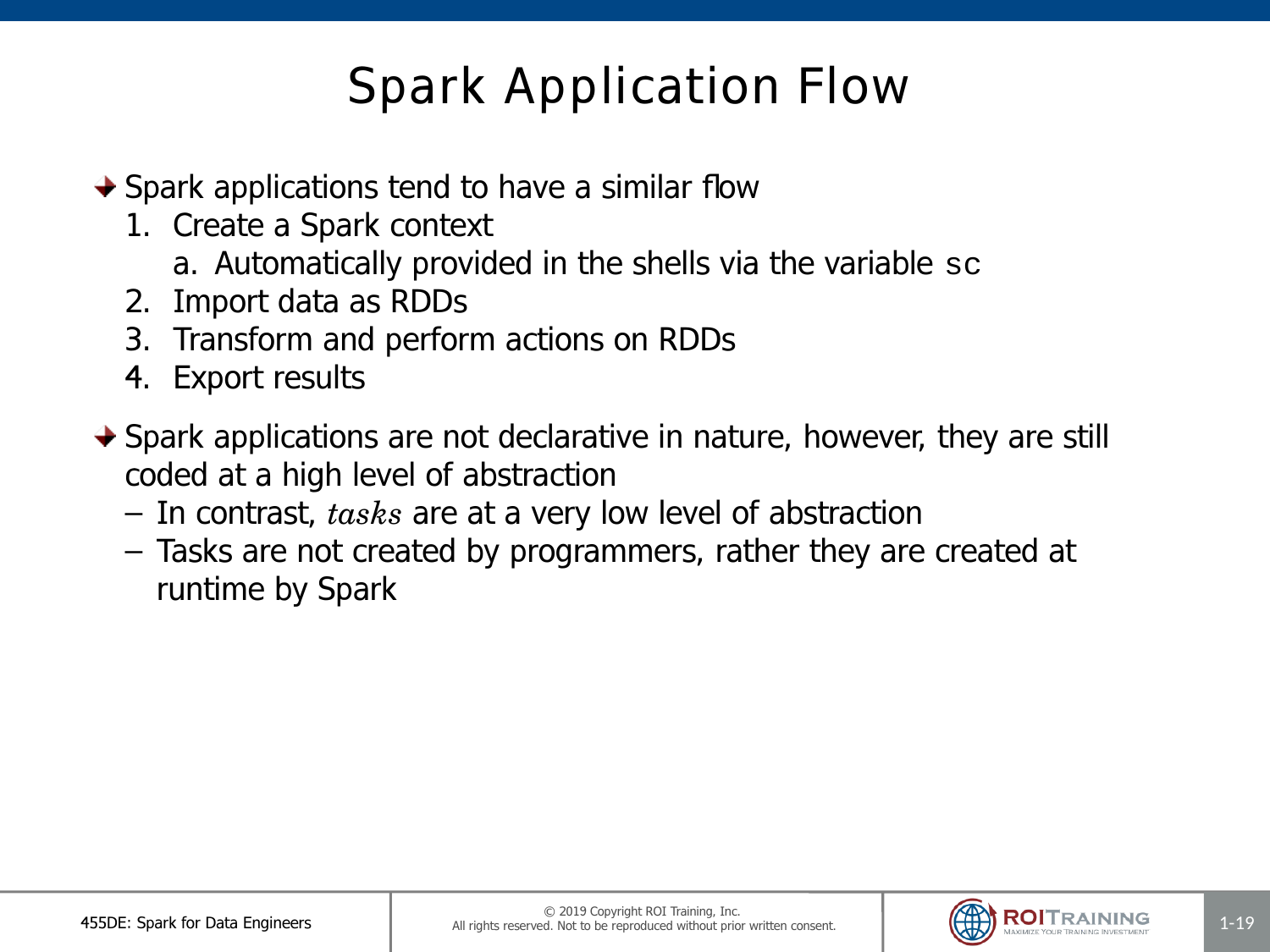

# Spark Application Flow
Spark applications tend to have a similar flow
Create a Spark context
 Automatically provided in the shells via the variable sc
Import data as RDDs
Transform and perform actions on RDDs
Export results
Spark applications are not declarative in nature, however, they are still coded at a high level of abstraction
In contrast, tasks are at a very low level of abstraction
Tasks are not created by programmers, rather they are created at runtime by Spark